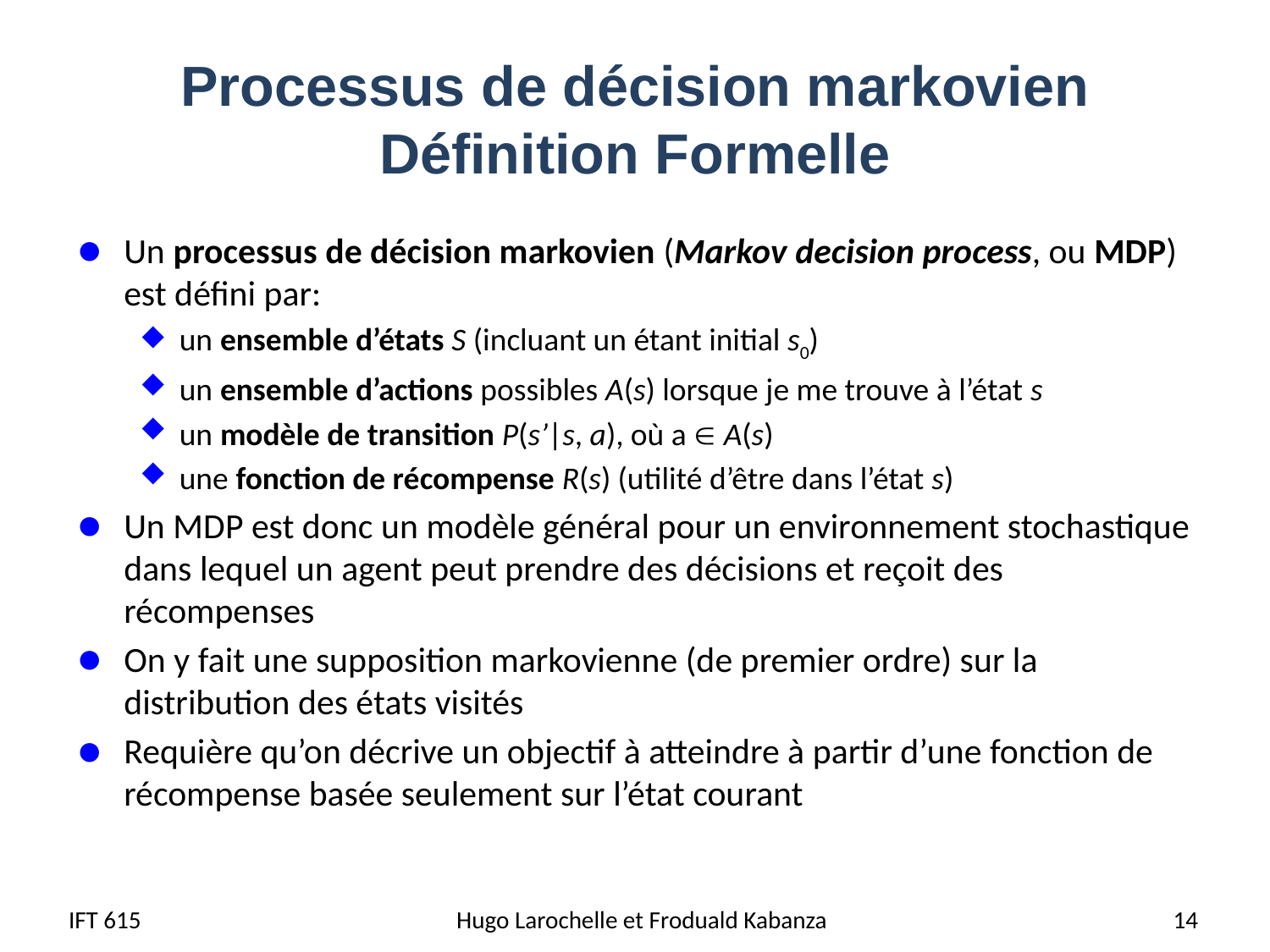

# Processus de décision markovien Définition Formelle
Un processus de décision markovien (Markov decision process, ou MDP) est défini par:
un ensemble d’états S (incluant un étant initial s0)
un ensemble d’actions possibles A(s) lorsque je me trouve à l’état s
un modèle de transition P(s’|s, a), où a ∈ A(s)
une fonction de récompense R(s) (utilité d’être dans l’état s)
Un MDP est donc un modèle général pour un environnement stochastique dans lequel un agent peut prendre des décisions et reçoit des récompenses
On y fait une supposition markovienne (de premier ordre) sur la distribution des états visités
Requière qu’on décrive un objectif à atteindre à partir d’une fonction de récompense basée seulement sur l’état courant
IFT 615
Hugo Larochelle et Froduald Kabanza
 14